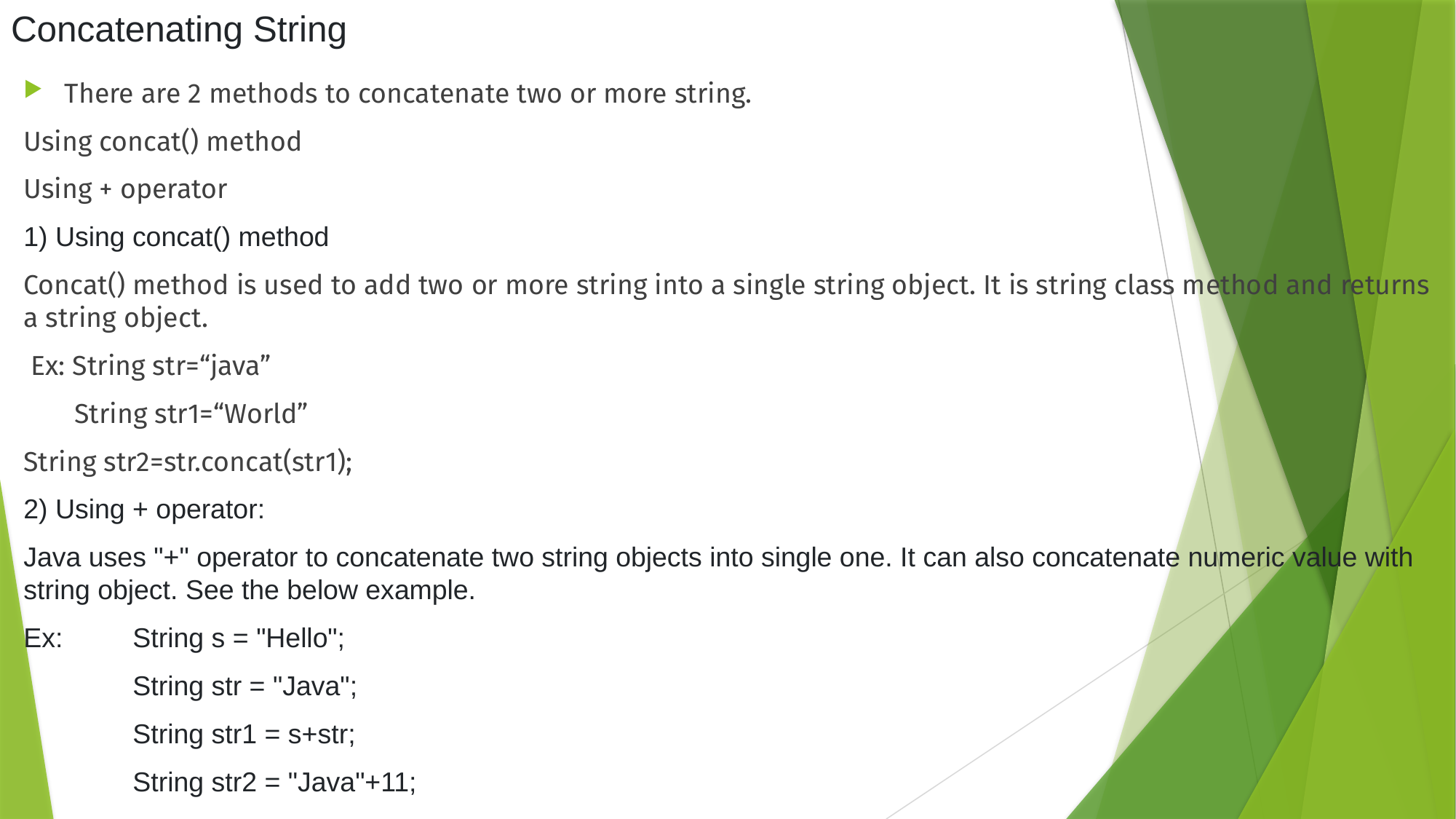

# Concatenating String
There are 2 methods to concatenate two or more string.
Using concat() method
Using + operator
1) Using concat() method
Concat() method is used to add two or more string into a single string object. It is string class method and returns a string object.
 Ex: String str=“java”
       String str1=“World”
String str2=str.concat(str1);
2) Using + operator:
Java uses "+" operator to concatenate two string objects into single one. It can also concatenate numeric value with string object. See the below example.
Ex:  	String s = "Hello";
    	String str = "Java";
    	String str1 = s+str;
    	String str2 = "Java"+11;